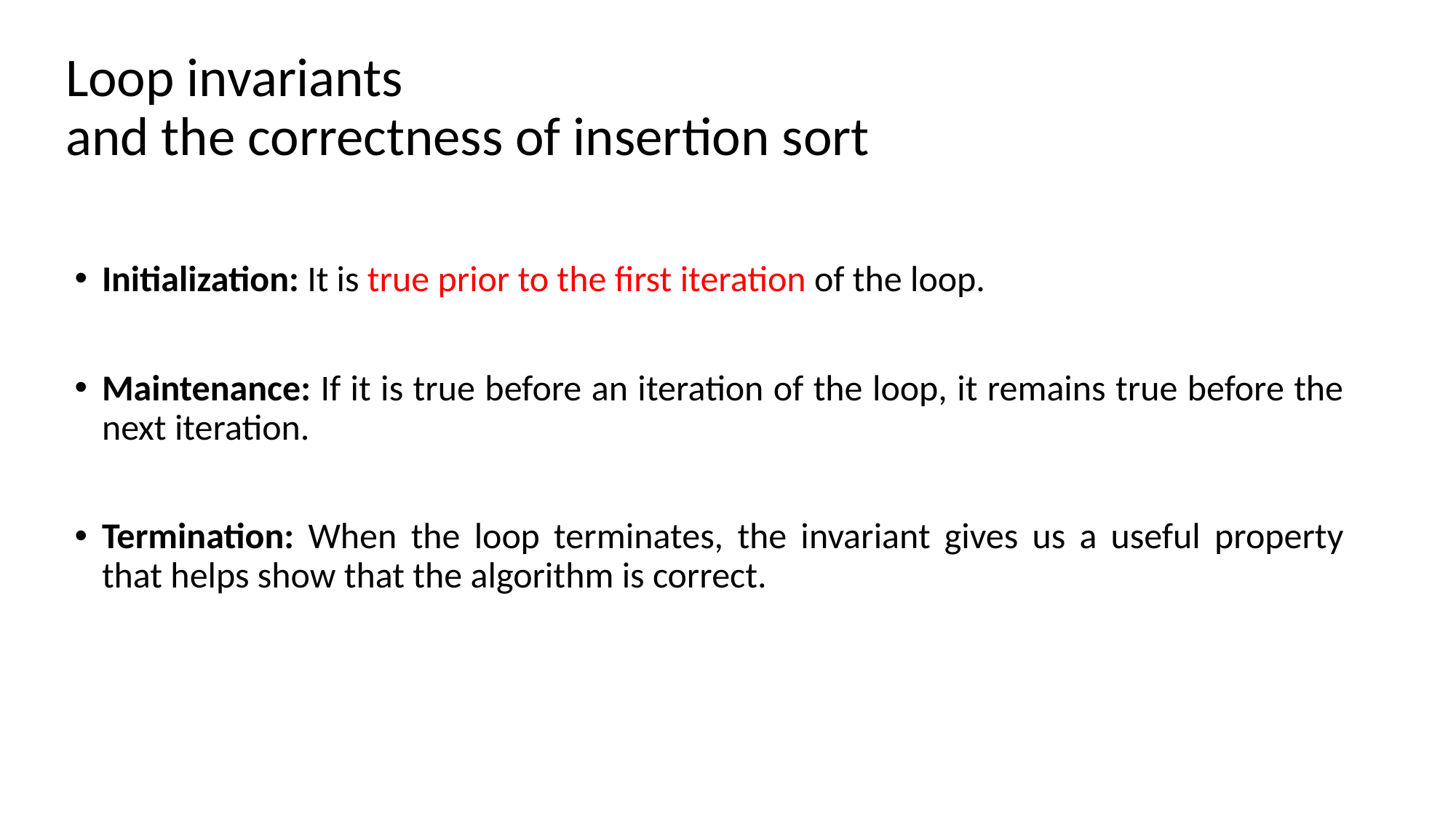

# Loop invariants and the correctness of insertion sort
Initialization: It is true prior to the first iteration of the loop.

Maintenance: If it is true before an iteration of the loop, it remains true before the next iteration.

Termination: When the loop terminates, the invariant gives us a useful property that helps show that the algorithm is correct.